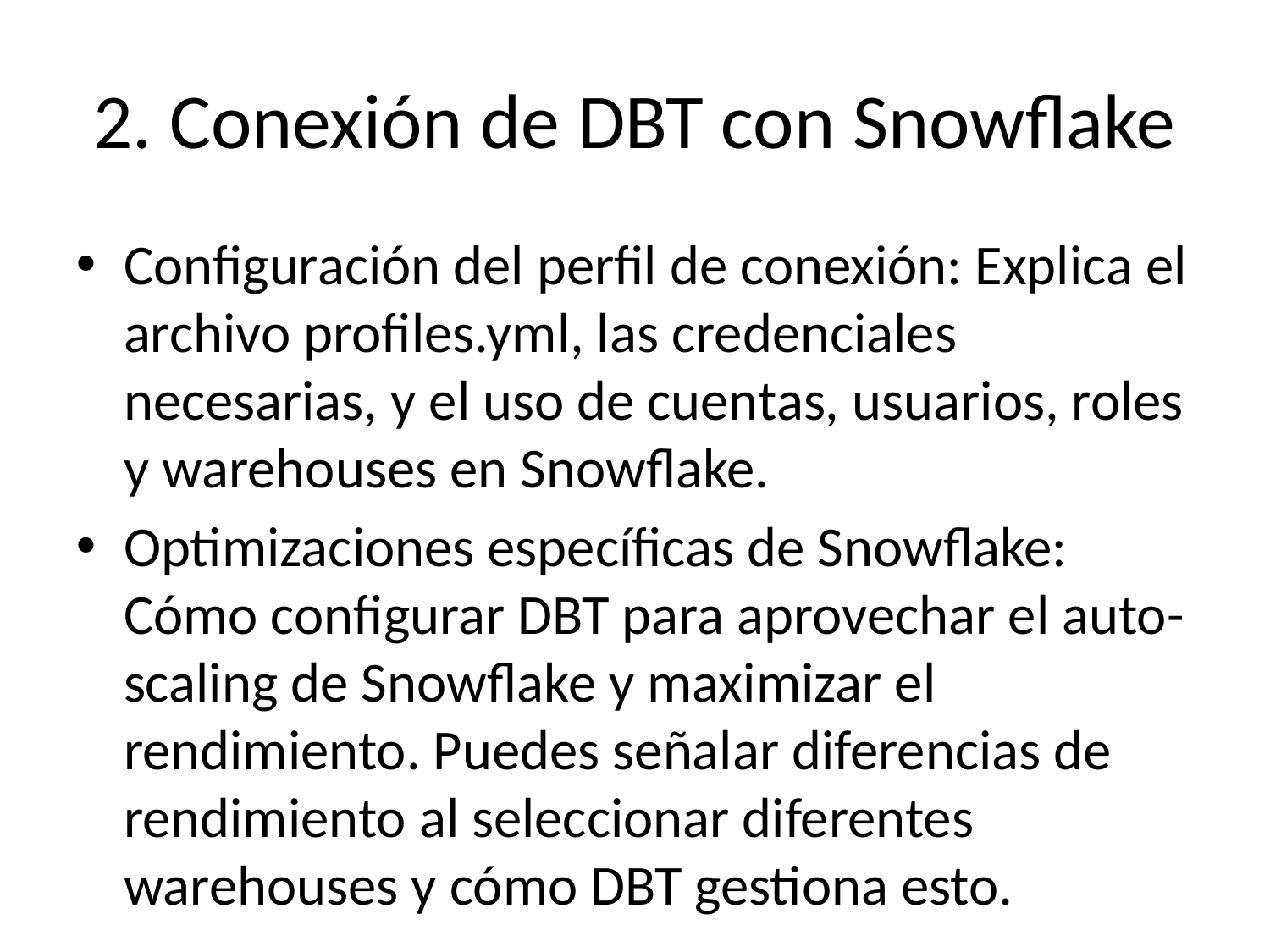

2. Conexión de DBT con Snowflake
Configuración del perfil de conexión: Explica el archivo profiles.yml, las credenciales necesarias, y el uso de cuentas, usuarios, roles y warehouses en Snowflake.
Optimizaciones específicas de Snowflake: Cómo configurar DBT para aprovechar el auto-scaling de Snowflake y maximizar el rendimiento. Puedes señalar diferencias de rendimiento al seleccionar diferentes warehouses y cómo DBT gestiona esto.